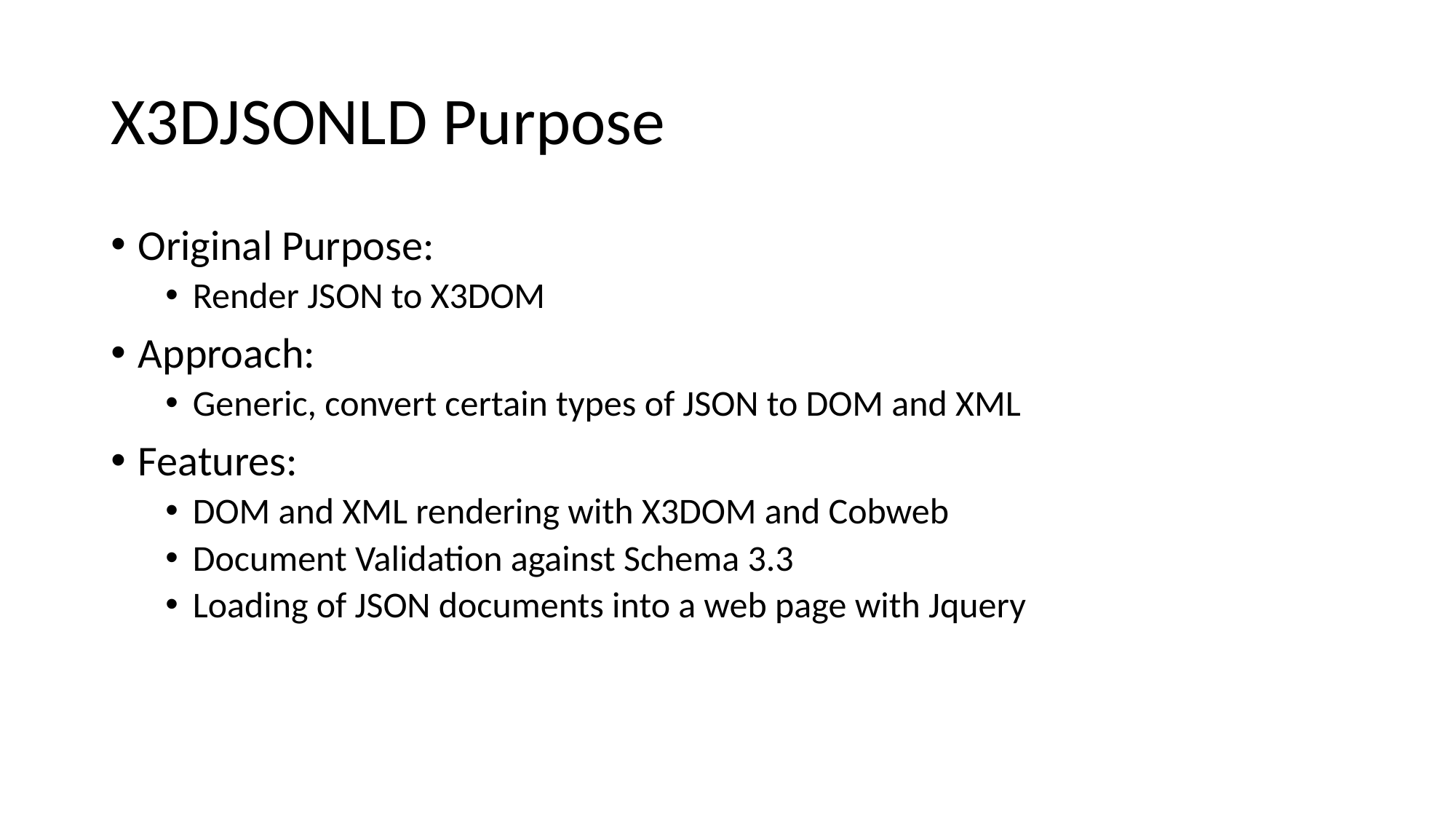

# X3DJSONLD Purpose
Original Purpose:
Render JSON to X3DOM
Approach:
Generic, convert certain types of JSON to DOM and XML
Features:
DOM and XML rendering with X3DOM and Cobweb
Document Validation against Schema 3.3
Loading of JSON documents into a web page with Jquery